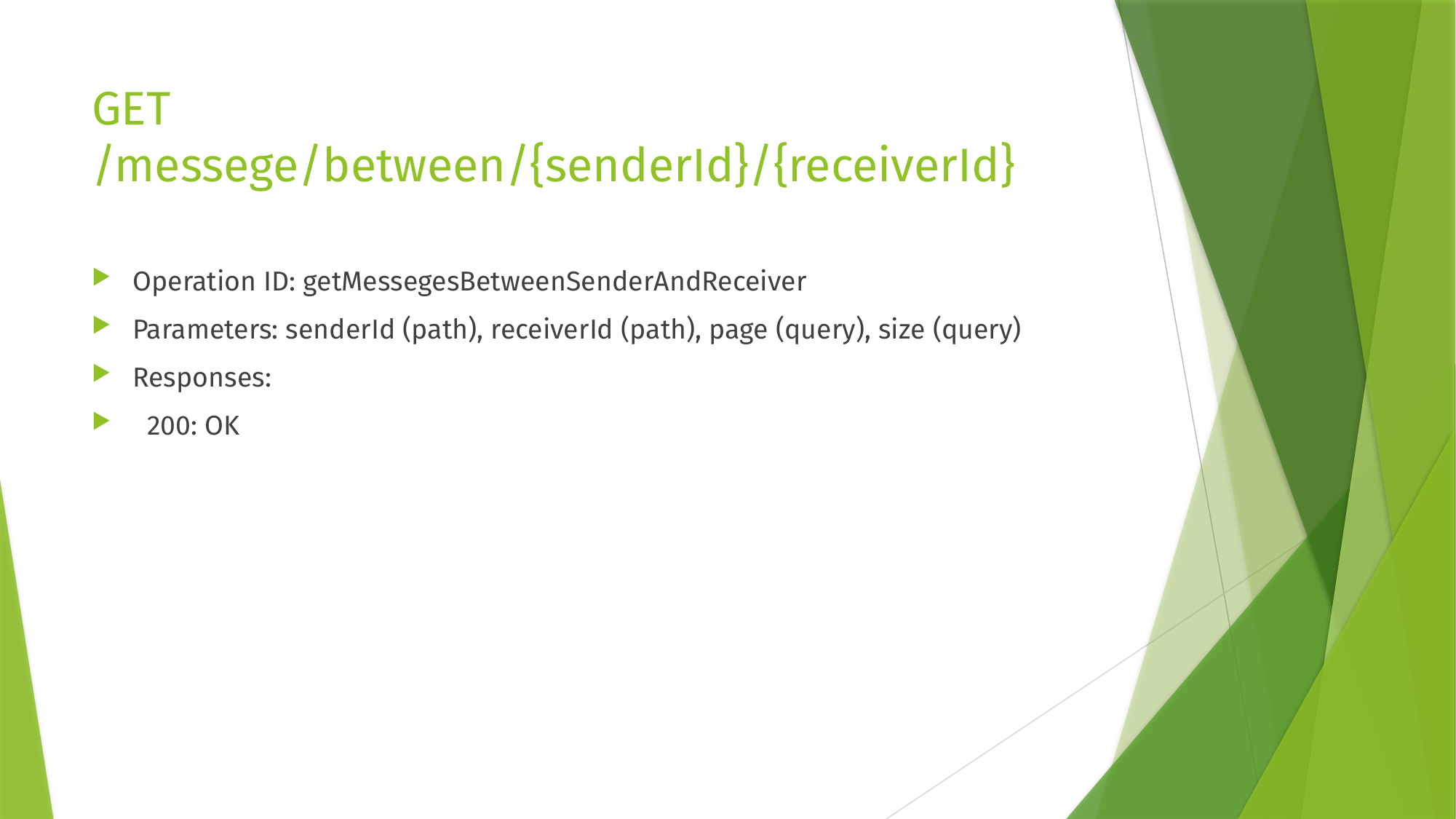

# GET /messege/between/{senderId}/{receiverId}
Operation ID: getMessegesBetweenSenderAndReceiver
Parameters: senderId (path), receiverId (path), page (query), size (query)
Responses:
  200: OK